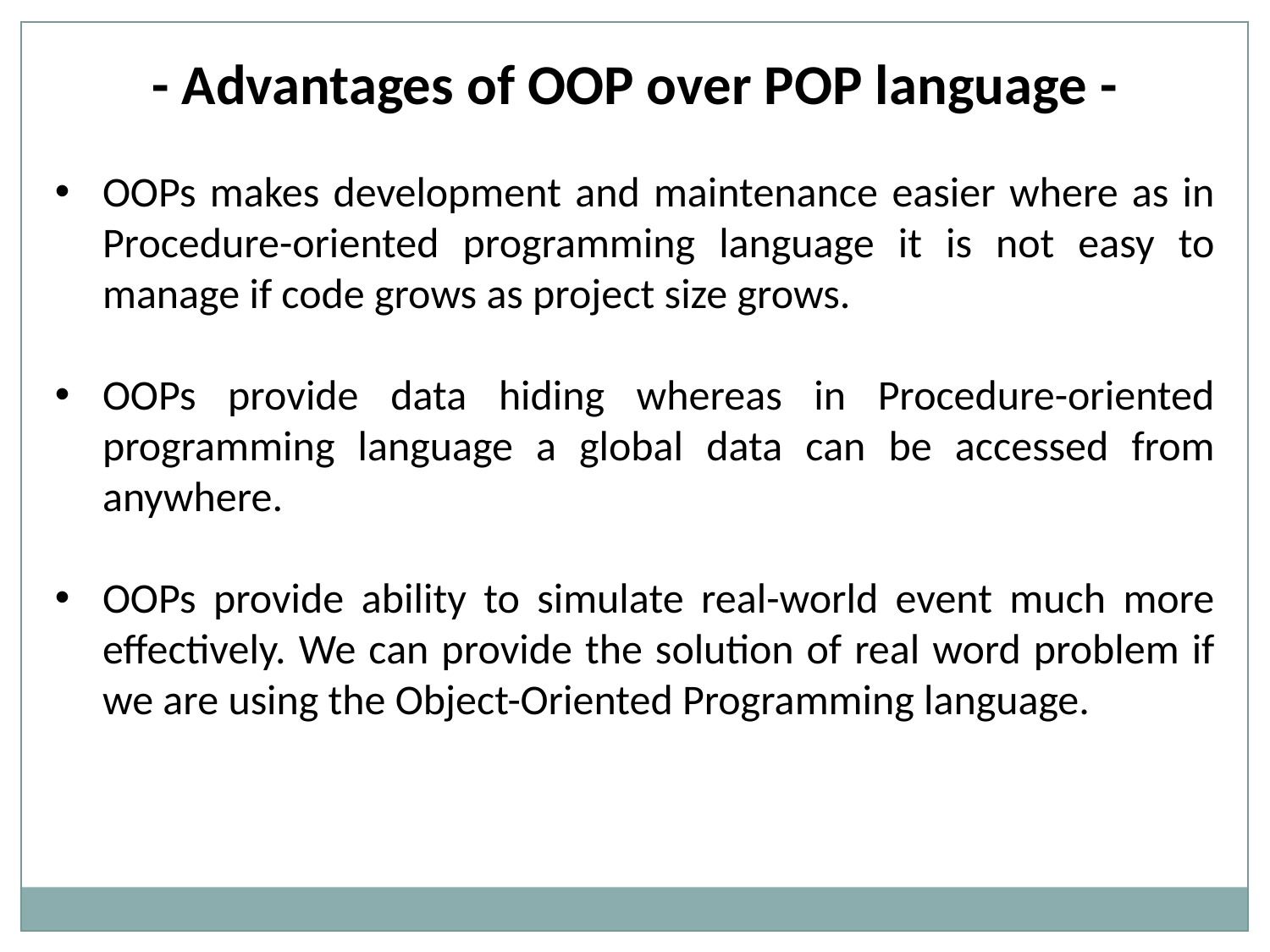

- Advantages of OOP over POP language -
OOPs makes development and maintenance easier where as in Procedure-oriented programming language it is not easy to manage if code grows as project size grows.

OOPs provide data hiding whereas in Procedure-oriented programming language a global data can be accessed from anywhere.

OOPs provide ability to simulate real-world event much more effectively. We can provide the solution of real word problem if we are using the Object-Oriented Programming language.